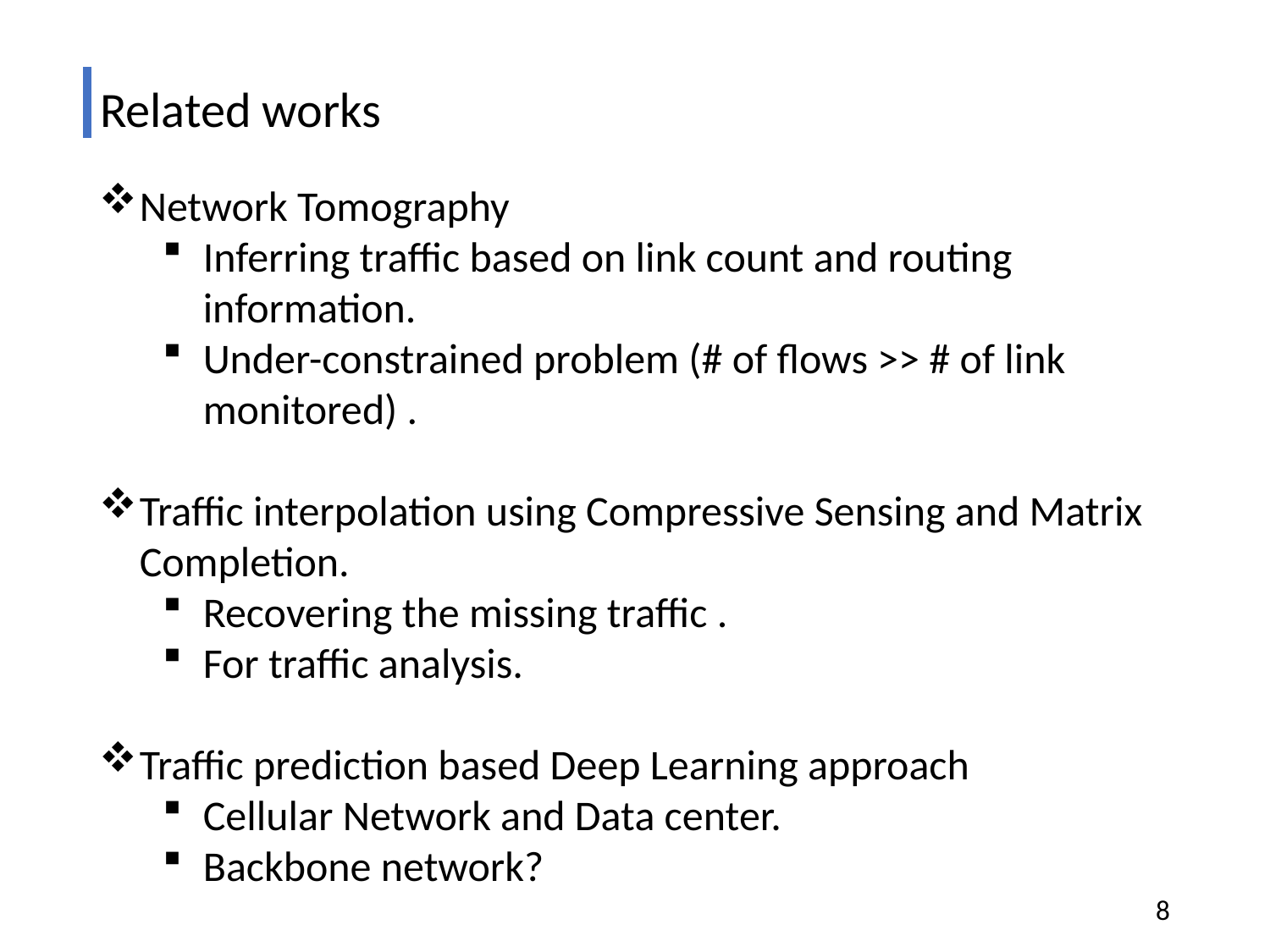

# Related works
Network Tomography
Inferring traffic based on link count and routing information.
Under-constrained problem (# of flows >> # of link monitored) .

Traffic interpolation using Compressive Sensing and Matrix Completion.
Recovering the missing traffic .
For traffic analysis.

Traffic prediction based Deep Learning approach
Cellular Network and Data center.
Backbone network?
8